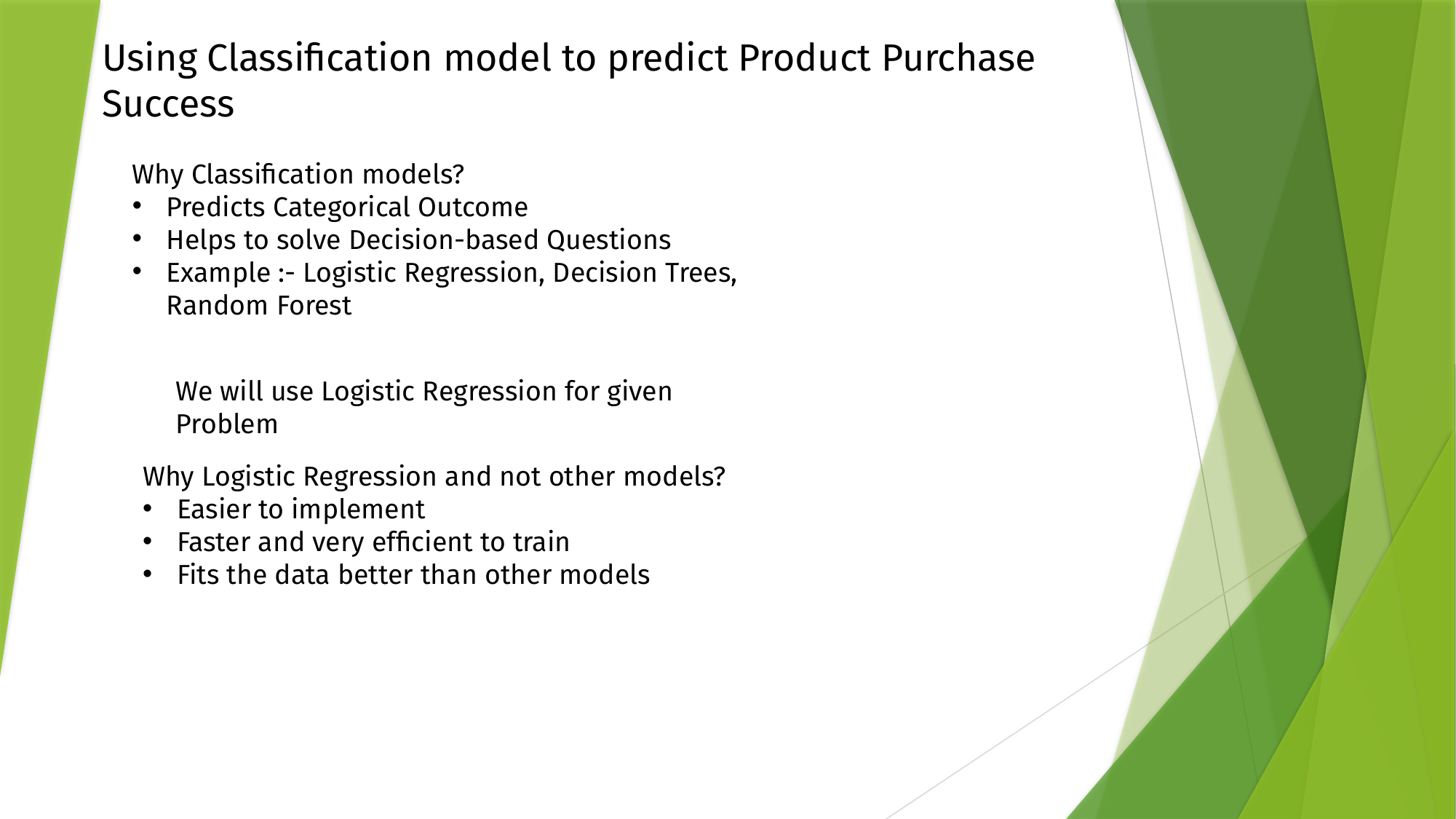

Using Classification model to predict Product Purchase Success
Why Classification models?
Predicts Categorical Outcome
Helps to solve Decision-based Questions
Example :- Logistic Regression, Decision Trees, Random Forest
We will use Logistic Regression for given Problem
Why Logistic Regression and not other models?
Easier to implement
Faster and very efficient to train
Fits the data better than other models